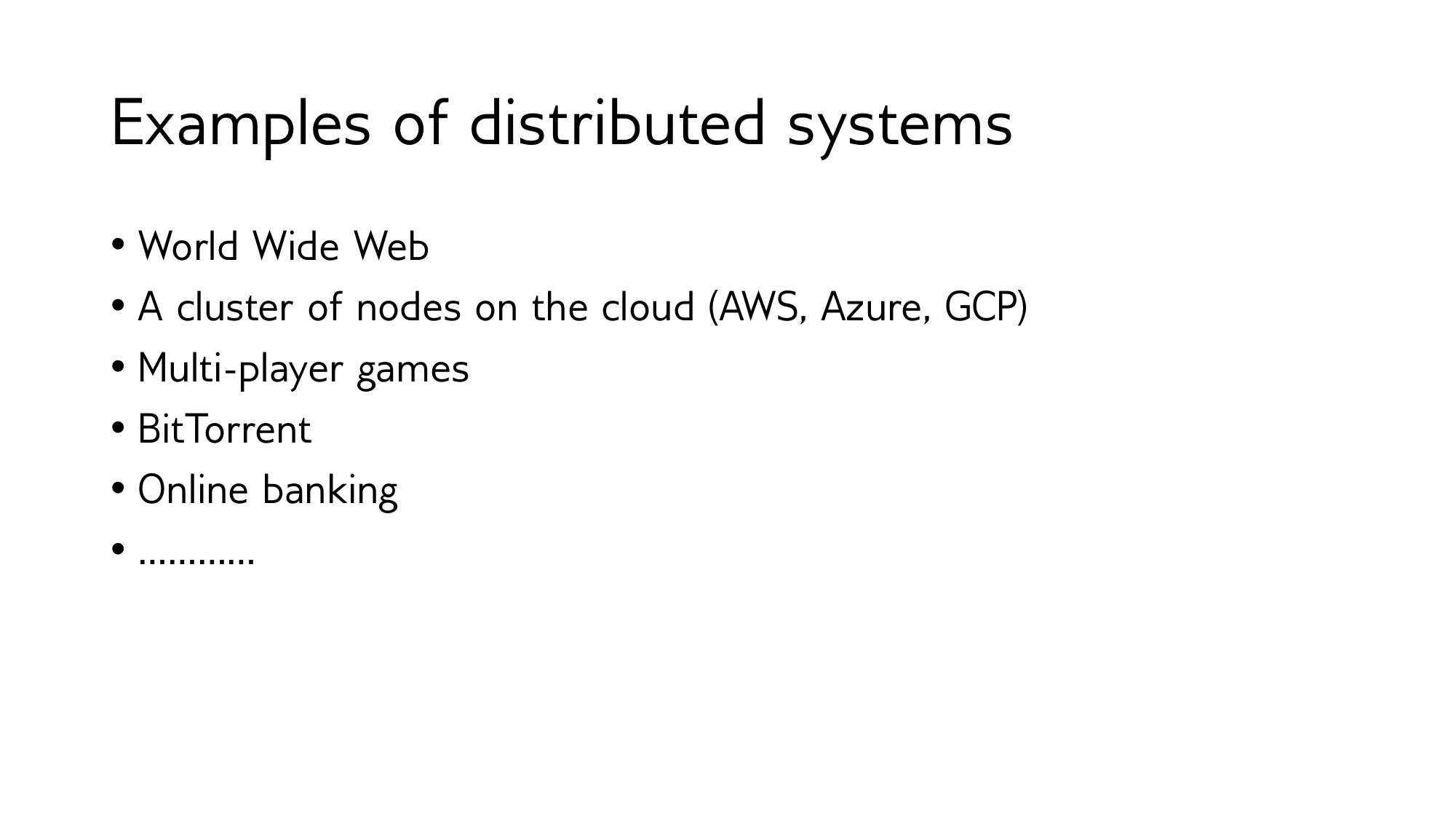

# Examples of distributed systems
World Wide Web
A cluster of nodes on the cloud (AWS, Azure, GCP)
Multi-player games
BitTorrent
Online banking
…………